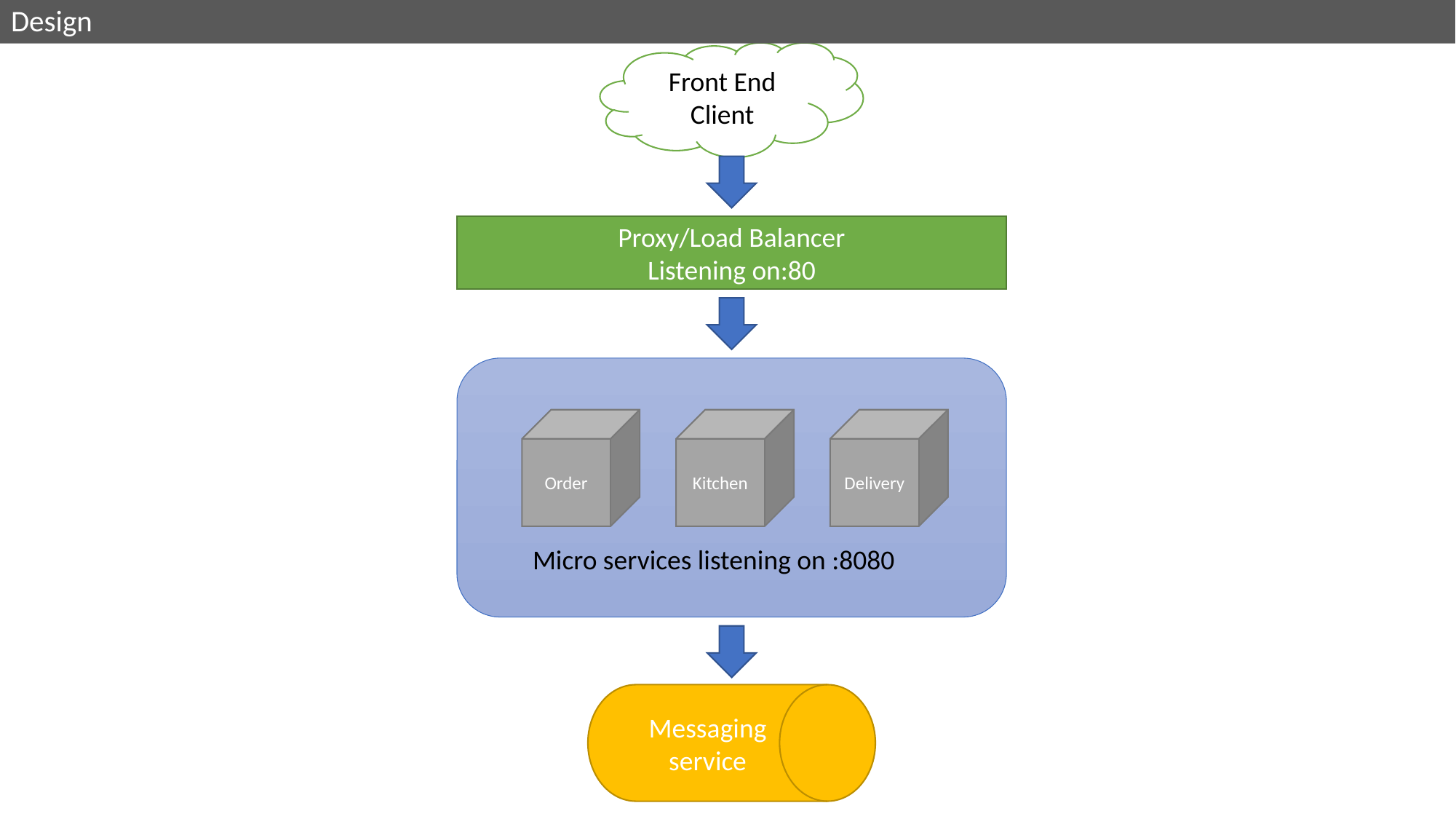

# Design
Front End Client

Proxy/Load Balancer
Listening on:80

Delivery
Kitchen
Order
Micro services listening on :8080

Messaging service